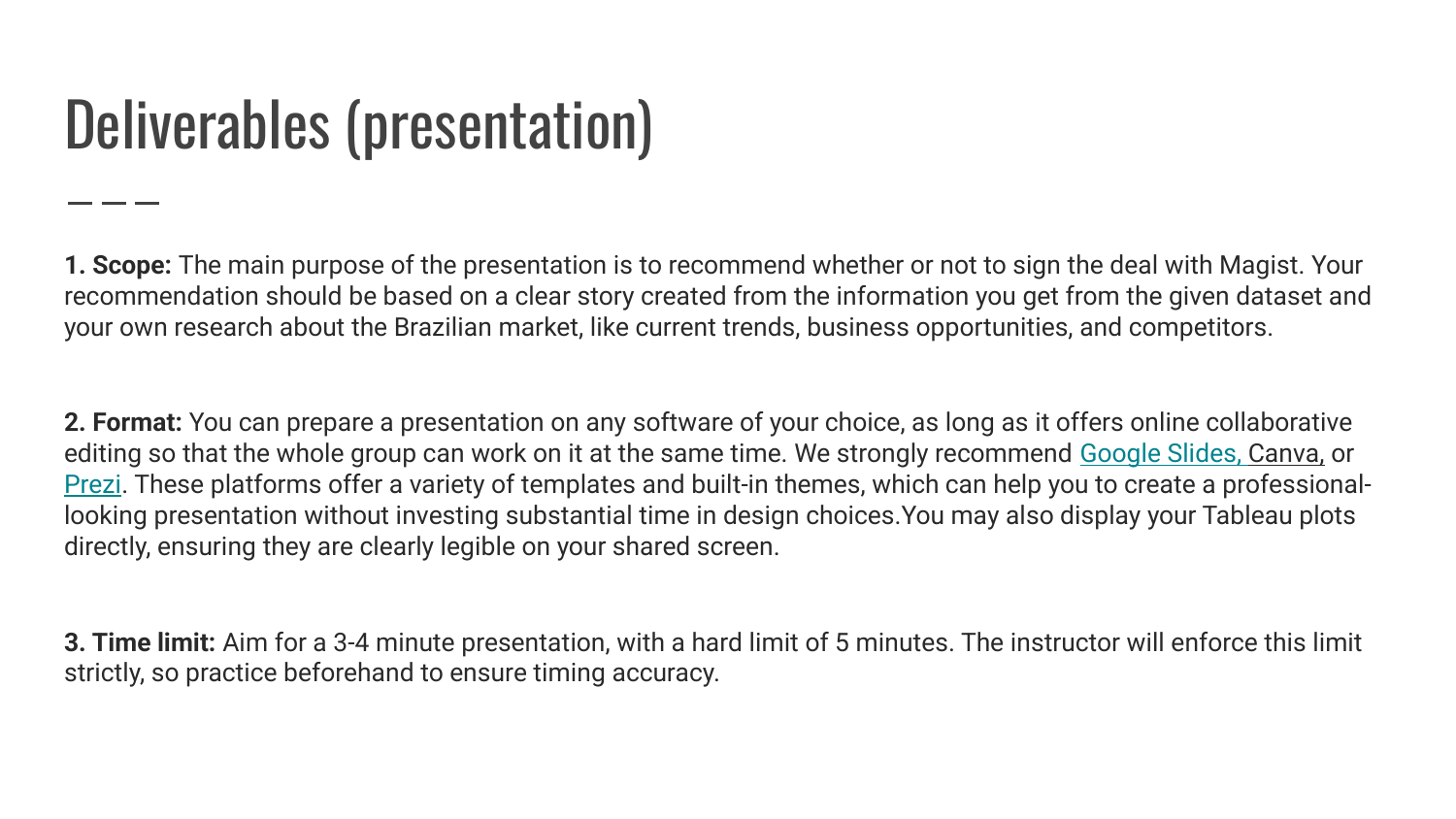

# Deliverables (presentation)
1. Scope: The main purpose of the presentation is to recommend whether or not to sign the deal with Magist. Your recommendation should be based on a clear story created from the information you get from the given dataset and your own research about the Brazilian market, like current trends, business opportunities, and competitors.
2. Format: You can prepare a presentation on any software of your choice, as long as it offers online collaborative editing so that the whole group can work on it at the same time. We strongly recommend Google Slides, Canva, or Prezi. These platforms offer a variety of templates and built-in themes, which can help you to create a professional-looking presentation without investing substantial time in design choices.You may also display your Tableau plots directly, ensuring they are clearly legible on your shared screen.
3. Time limit: Aim for a 3-4 minute presentation, with a hard limit of 5 minutes. The instructor will enforce this limit strictly, so practice beforehand to ensure timing accuracy.